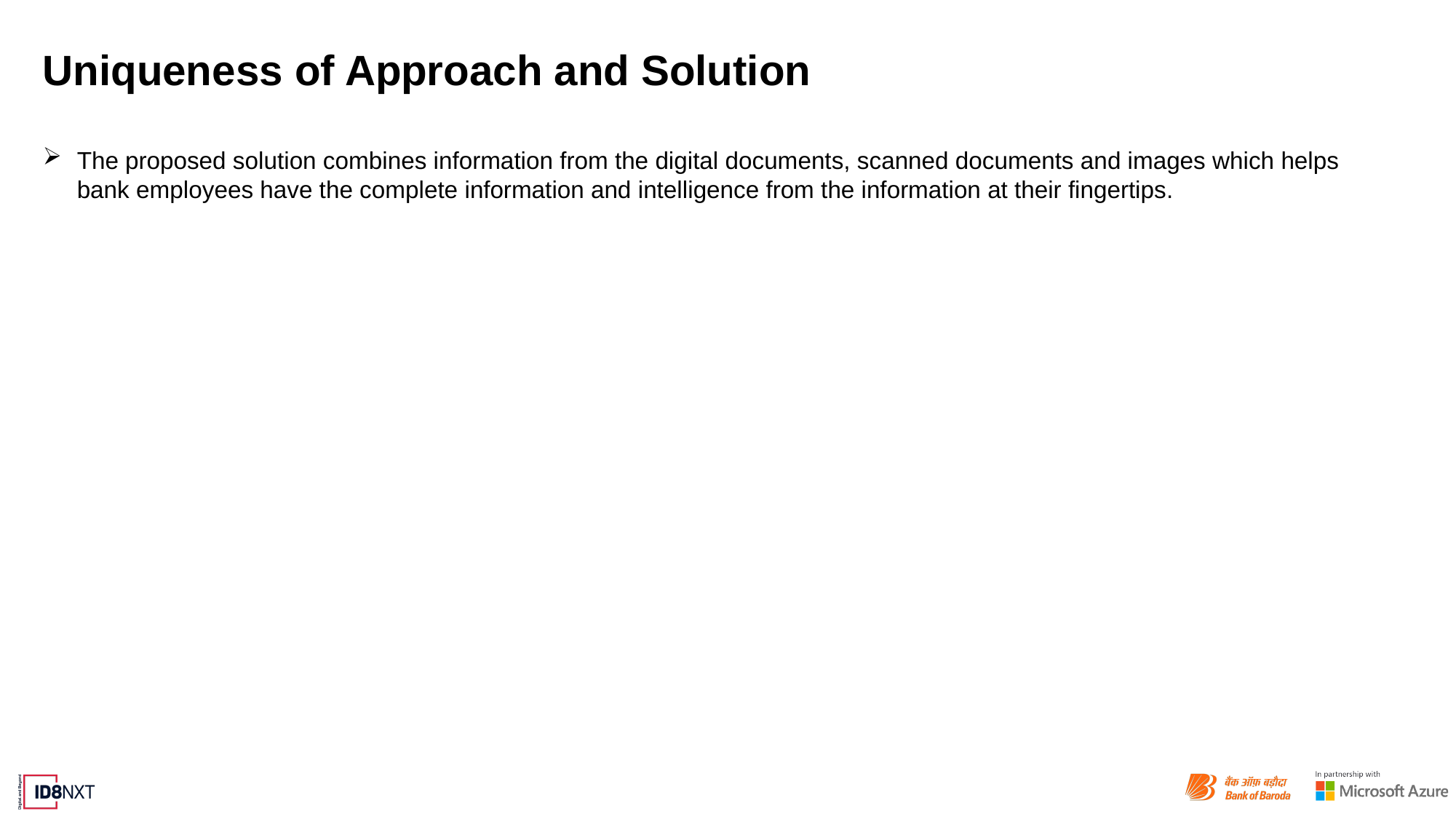

# Uniqueness of Approach and Solution
The proposed solution combines information from the digital documents, scanned documents and images which helps bank employees have the complete information and intelligence from the information at their fingertips.